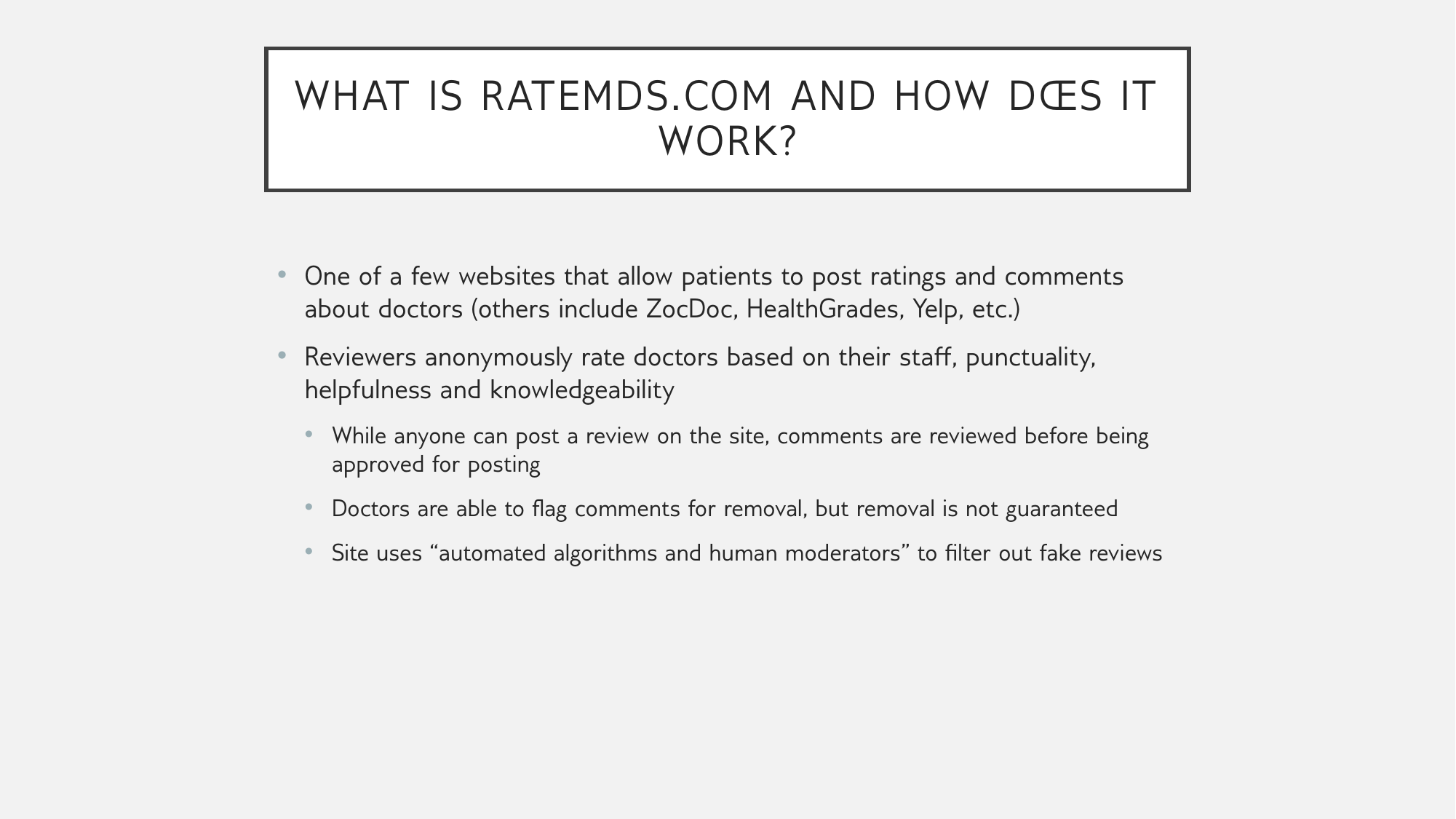

# What is RateMds.com and how does it work?
One of a few websites that allow patients to post ratings and comments about doctors (others include ZocDoc, HealthGrades, Yelp, etc.)
Reviewers anonymously rate doctors based on their staff, punctuality, helpfulness and knowledgeability
While anyone can post a review on the site, comments are reviewed before being approved for posting
Doctors are able to flag comments for removal, but removal is not guaranteed
Site uses “automated algorithms and human moderators” to filter out fake reviews